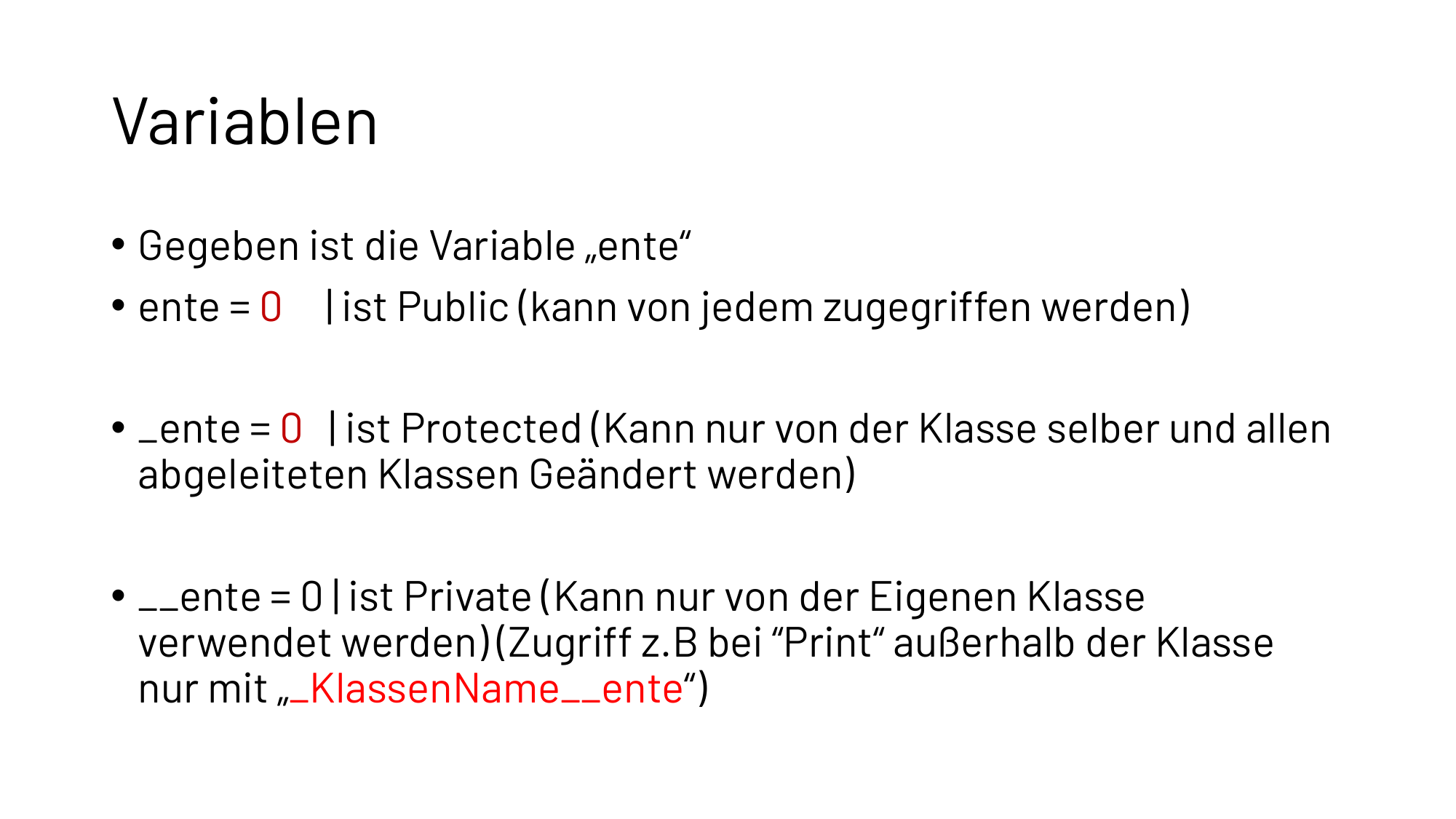

# Variablen
Gegeben ist die Variable „ente“
ente = 0     | ist Public (kann von jedem zugegriffen werden)

_ente = 0   | ist Protected (Kann nur von der Klasse selber und allen abgeleiteten Klassen Geändert werden)

__ente = 0 | ist Private (Kann nur von der Eigenen Klasse verwendet werden) (Zugriff z.B bei “Print“ außerhalb der Klasse nur mit „_KlassenName__ente“)